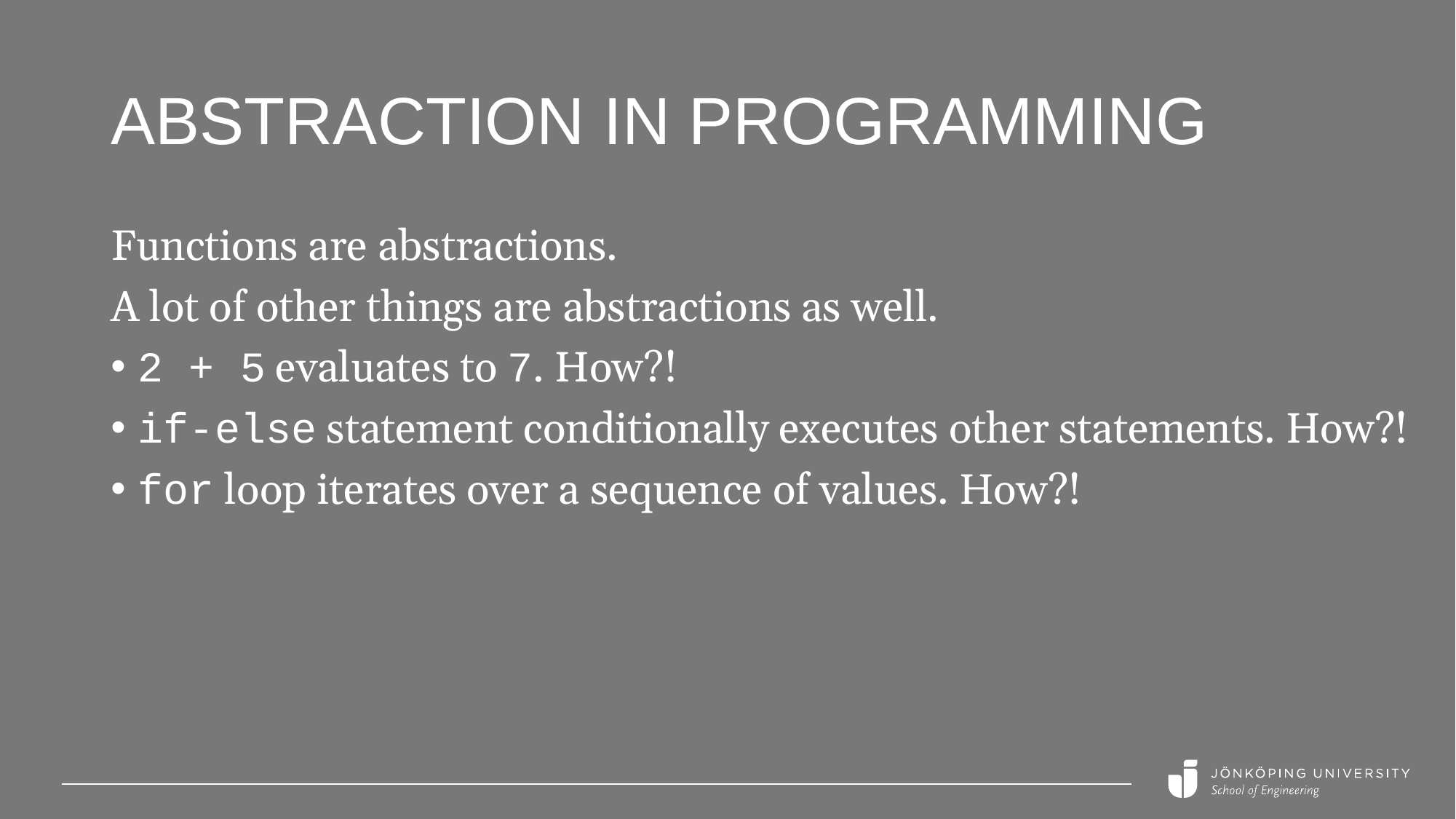

# Abstraction in programming
Functions are abstractions.
A lot of other things are abstractions as well.
2 + 5 evaluates to 7. How?!
if-else statement conditionally executes other statements. How?!
for loop iterates over a sequence of values. How?!